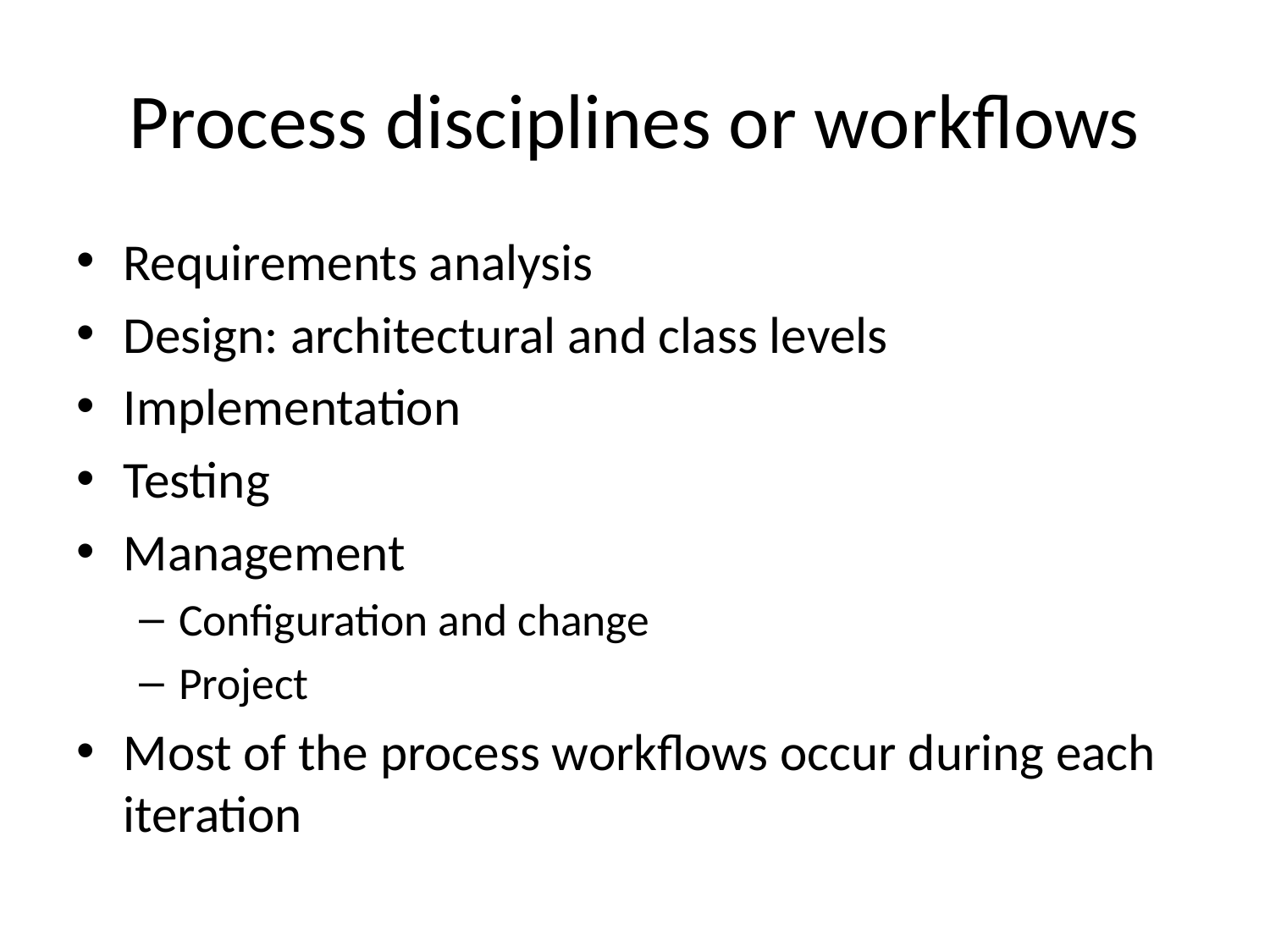

# Process disciplines or workflows
Requirements analysis
Design: architectural and class levels
Implementation
Testing
Management
Configuration and change
Project
Most of the process workflows occur during each iteration